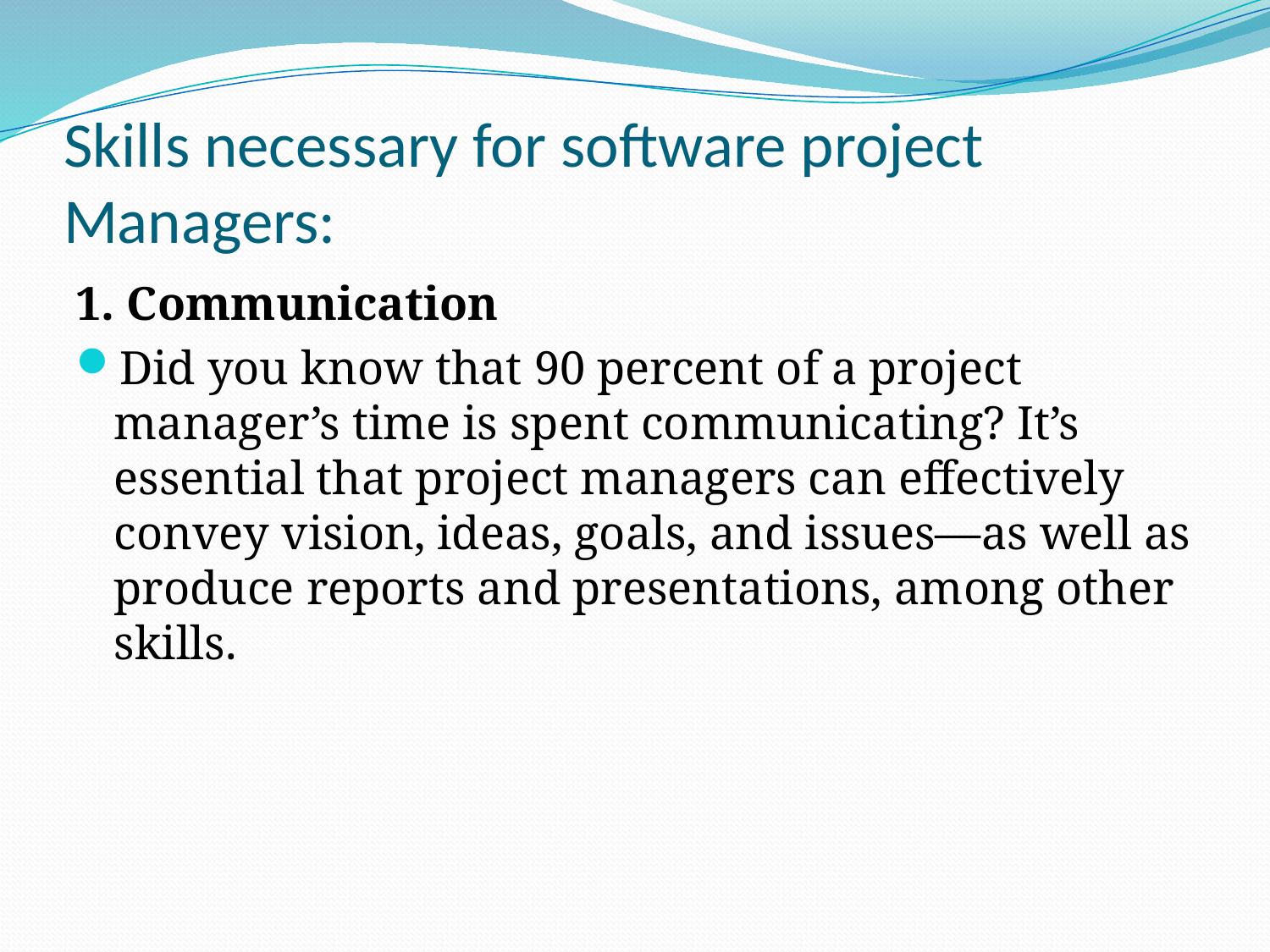

# Skills necessary for software project Managers:
1. Communication
Did you know that 90 percent of a project manager’s time is spent communicating? It’s essential that project managers can effectively convey vision, ideas, goals, and issues—as well as produce reports and presentations, among other skills.